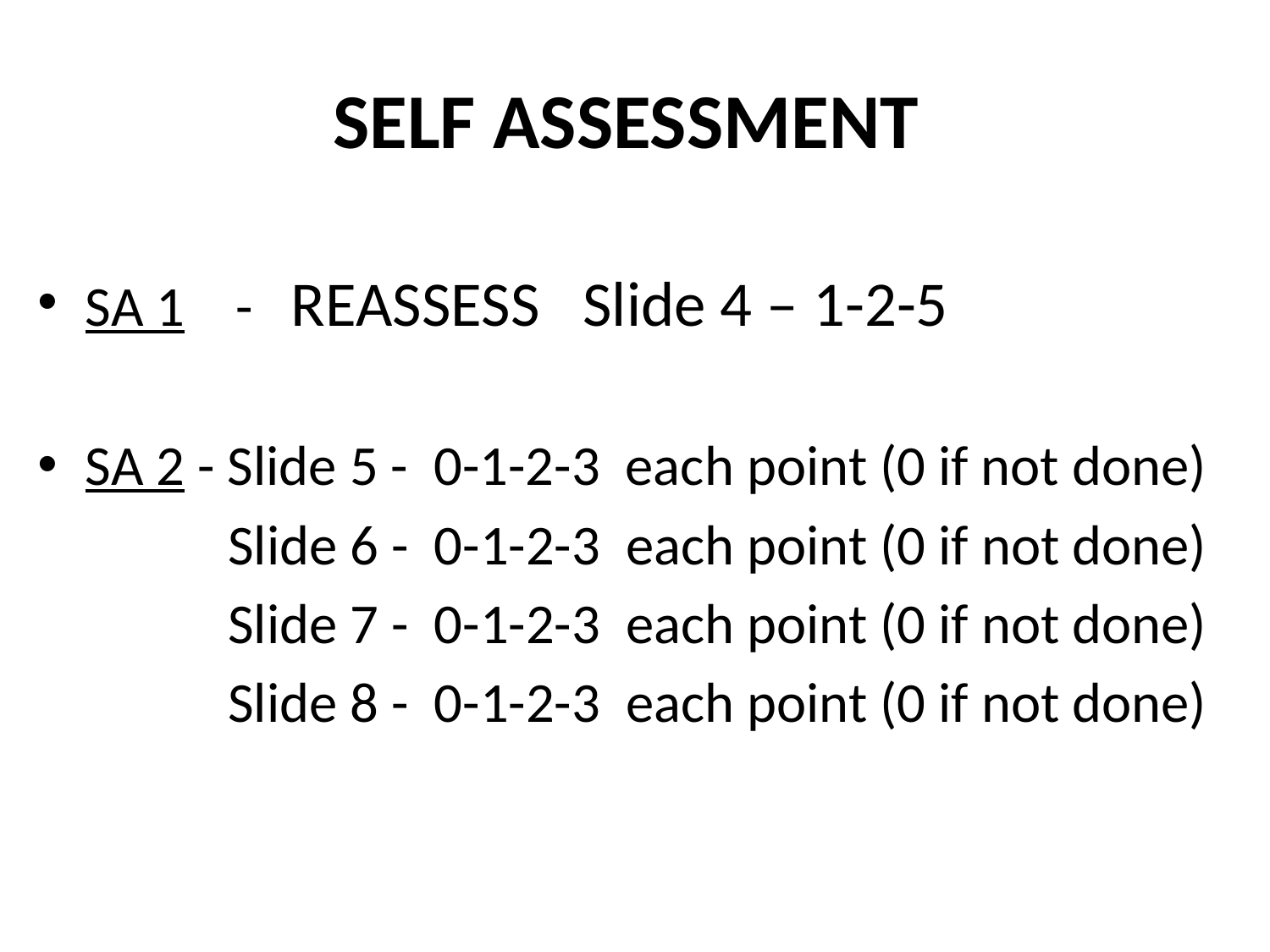

# SELF ASSESSMENT
SA 1    -   REASSESS   Slide 4 – 1-2-5

SA 2 - Slide 5 -  0-1-2-3  each point (0 if not done)
               Slide 6 -  0-1-2-3  each point (0 if not done)
               Slide 7 -  0-1-2-3  each point (0 if not done)
               Slide 8 -  0-1-2-3  each point (0 if not done)